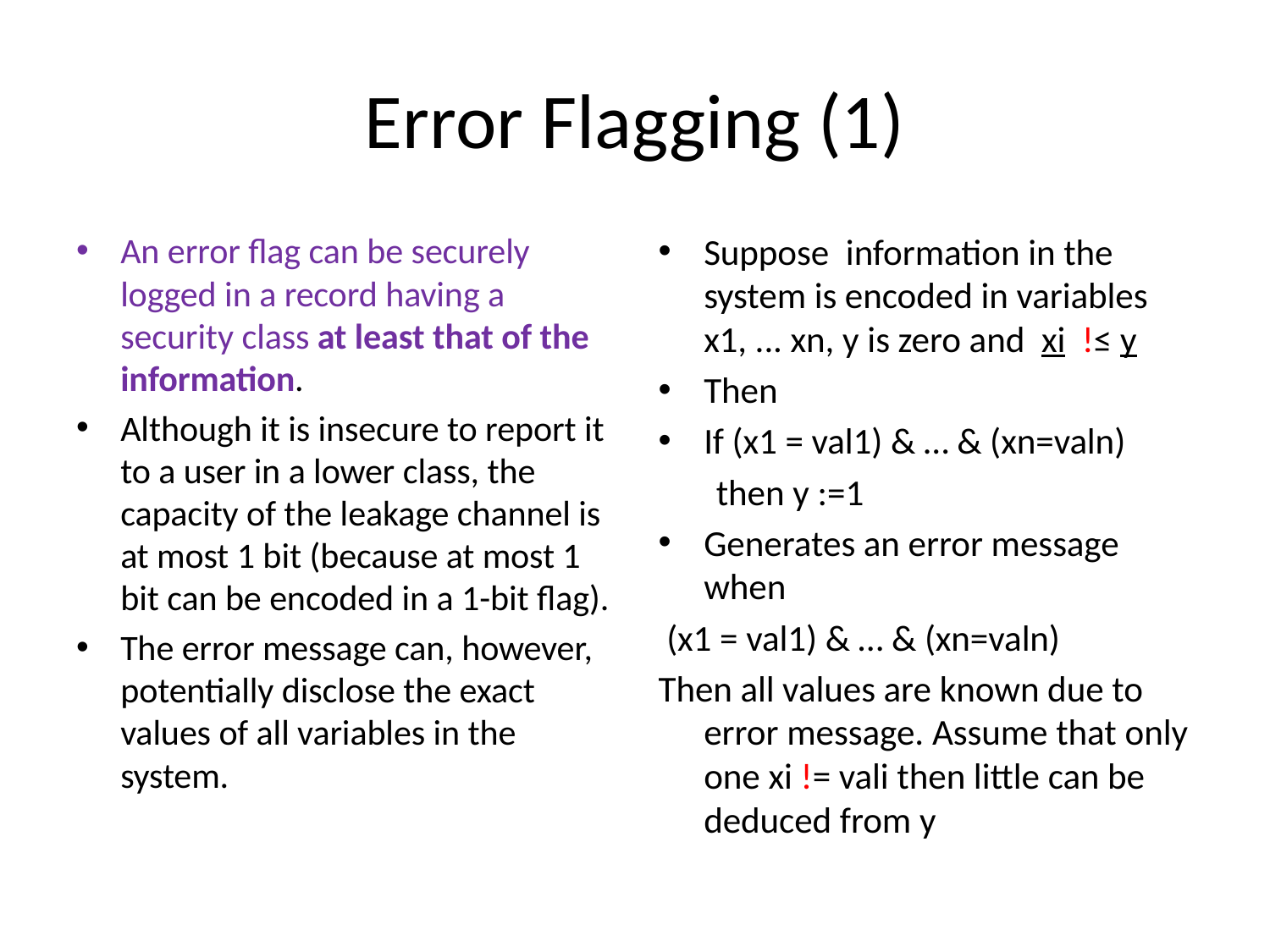

# Error Flagging (1)
An error flag can be securely logged in a record having a security class at least that of the information.
Although it is insecure to report it to a user in a lower class, the capacity of the leakage channel is at most 1 bit (because at most 1 bit can be encoded in a 1-bit flag).
The error message can, however, potentially disclose the exact values of all variables in the system.
Suppose  information in the system is encoded in variables x1, ... xn, y is zero and  xi  !≤ y
Then
If (x1 = val1) & … & (xn=valn)
       then y :=1
Generates an error message when
 (x1 = val1) & … & (xn=valn)
Then all values are known due to error message. Assume that only one xi != vali then little can be deduced from y